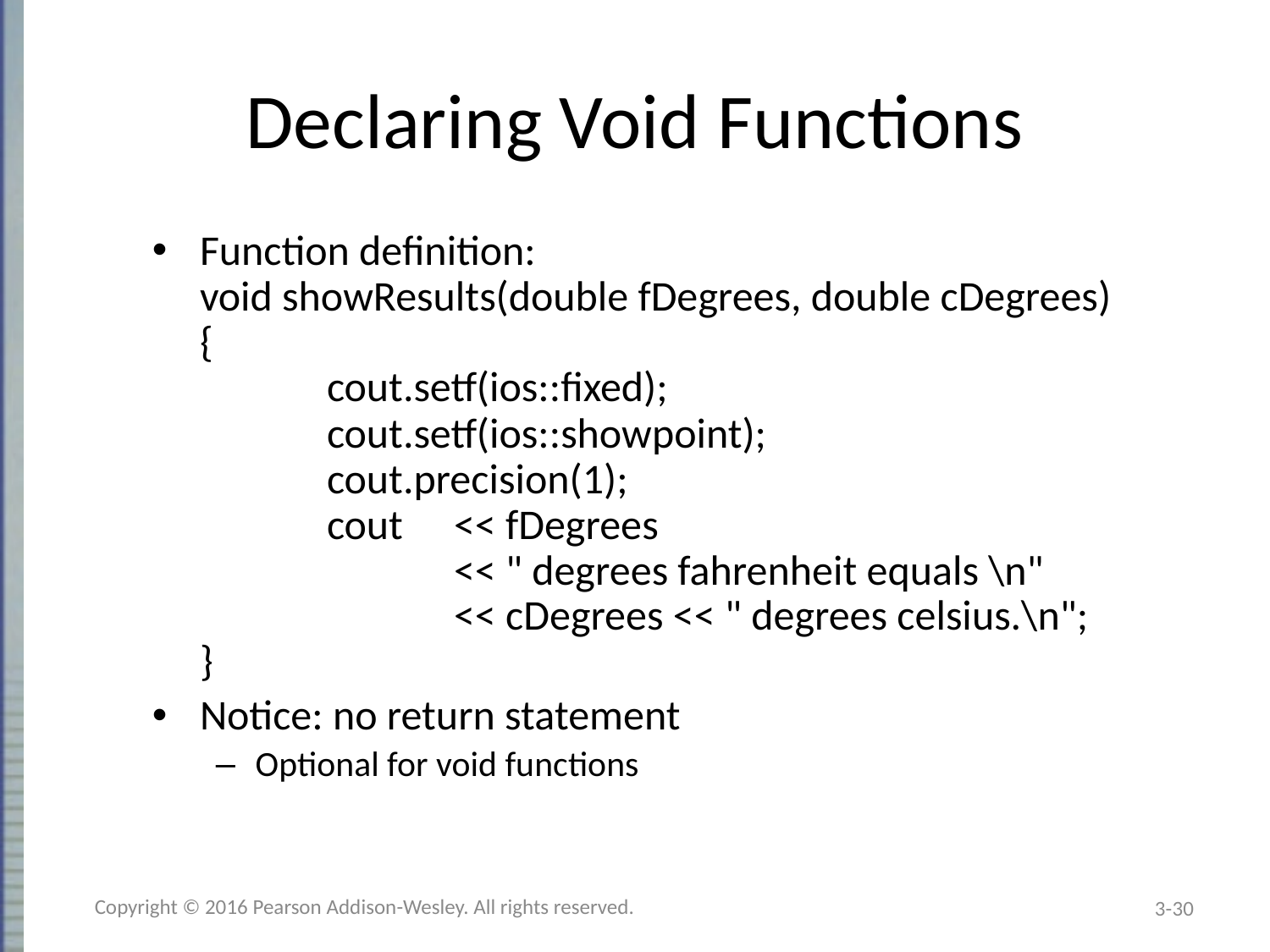

# Declaring Void Functions
Function definition:
void showResults(double fDegrees, double cDegrees)
{
	cout.setf(ios::fixed);
	cout.setf(ios::showpoint);
	cout.precision(1);
	cout 	<< fDegrees
		<< " degrees fahrenheit equals \n"
		<< cDegrees << " degrees celsius.\n";
}
Notice: no return statement
Optional for void functions
Copyright © 2016 Pearson Addison-Wesley. All rights reserved.
3-30